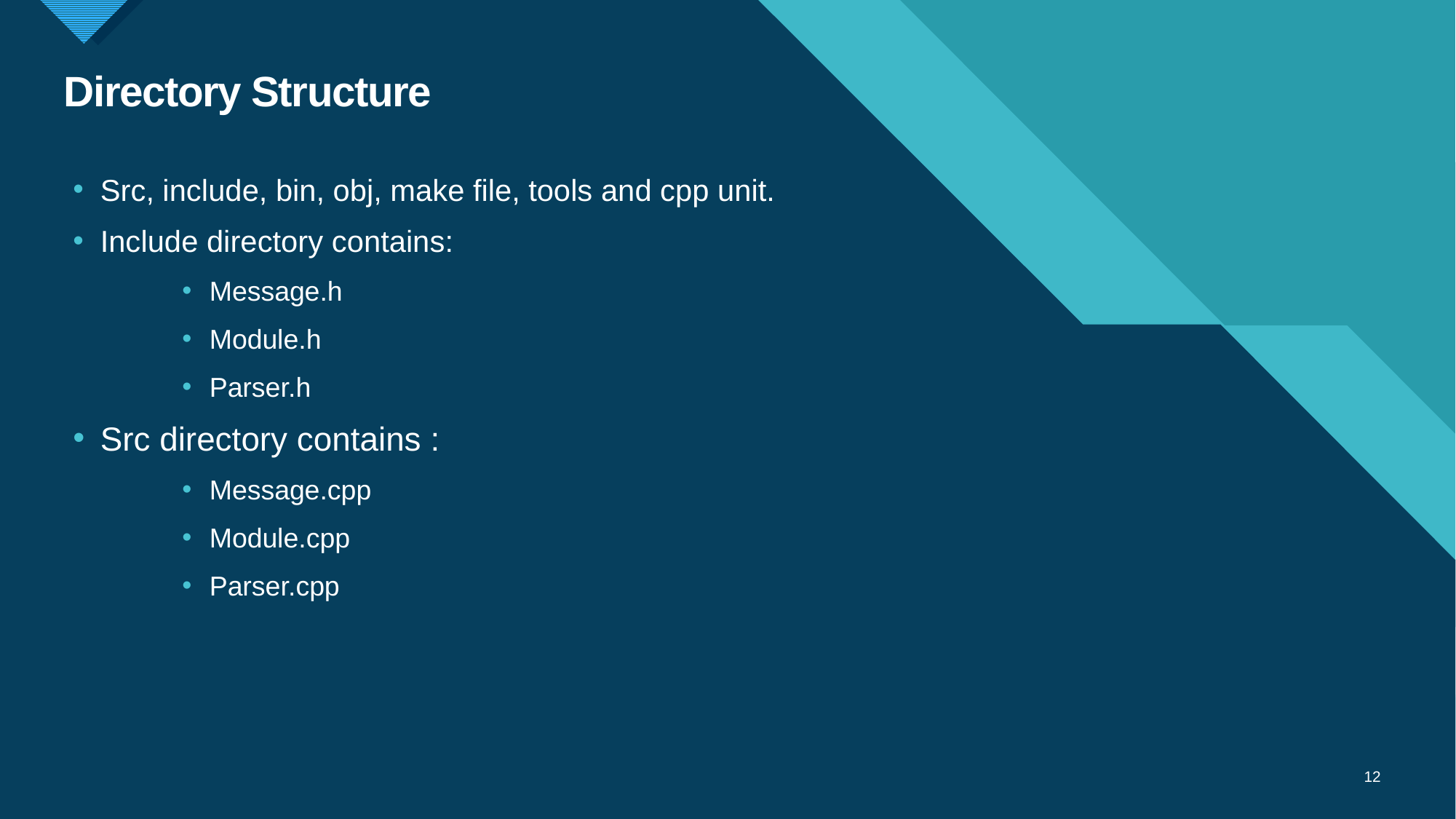

# Directory Structure
Src, include, bin, obj, make file, tools and cpp unit.
Include directory contains:
Message.h
Module.h
Parser.h
Src directory contains :
Message.cpp
Module.cpp
Parser.cpp

12